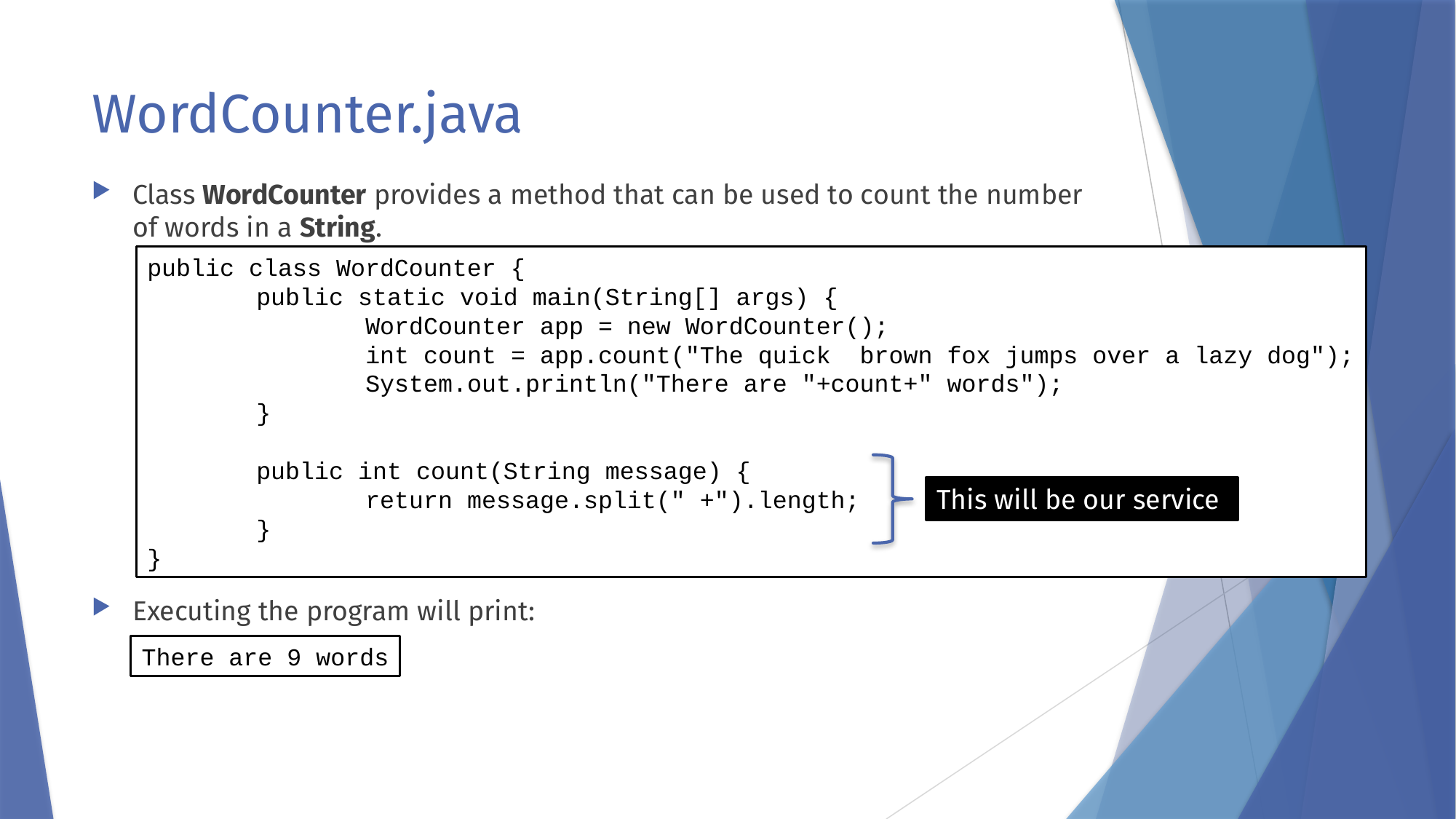

# WordCounter.java
Class WordCounter provides a method that can be used to count the number of words in a String.

Executing the program will print:
public class WordCounter {
	public static void main(String[] args) {
		WordCounter app = new WordCounter();
		int count = app.count("The quick  brown fox jumps over a lazy dog");
		System.out.println("There are "+count+" words");
	}

	public int count(String message) {
		return message.split(" +").length;
	}
}

This will be our service
There are 9 words